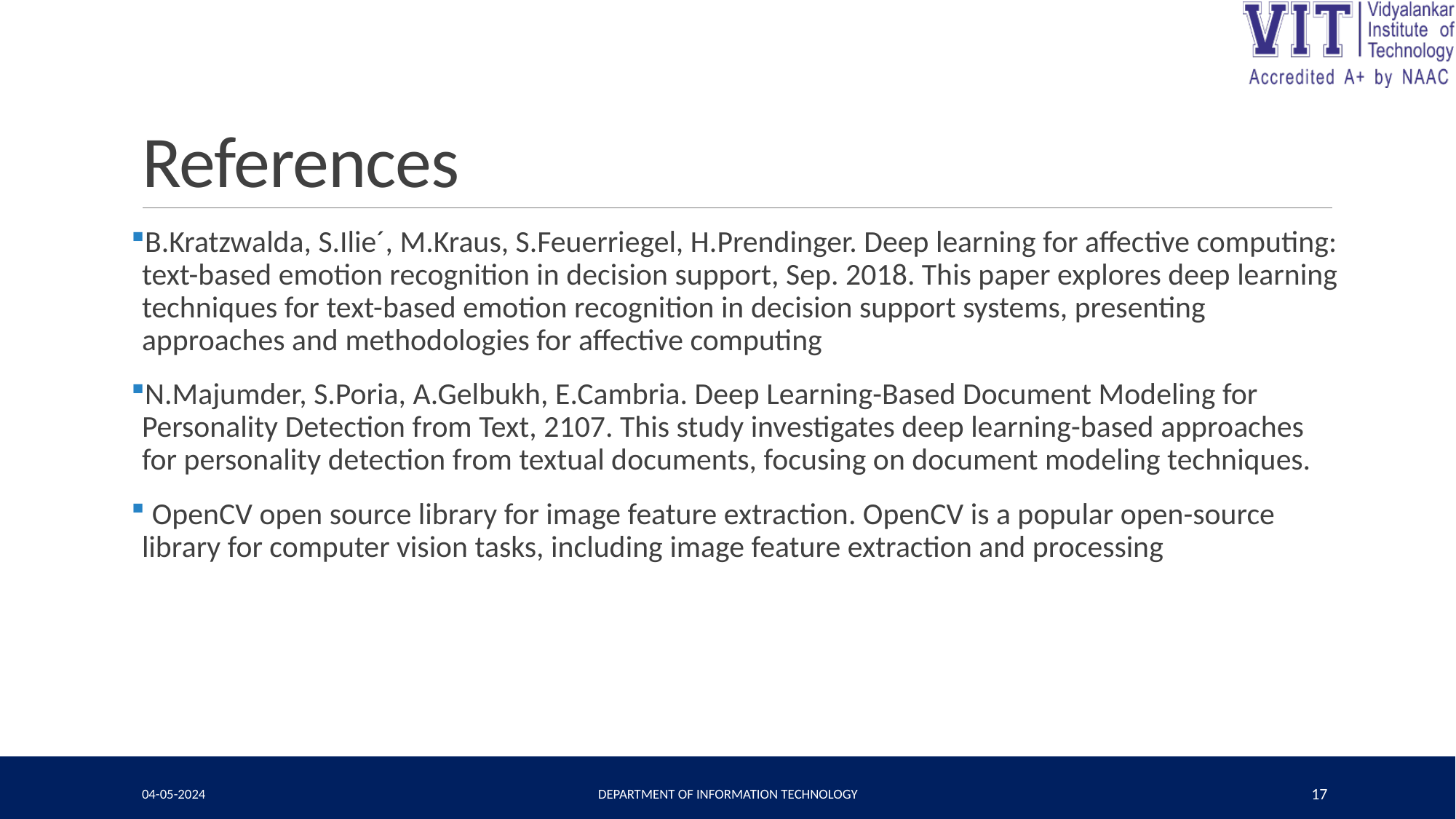

# References
B.Kratzwalda, S.Ilie´, M.Kraus, S.Feuerriegel, H.Prendinger. Deep learning for affective computing: text-based emotion recognition in decision support, Sep. 2018. This paper explores deep learning techniques for text-based emotion recognition in decision support systems, presenting approaches and methodologies for affective computing
N.Majumder, S.Poria, A.Gelbukh, E.Cambria. Deep Learning-Based Document Modeling for Personality Detection from Text, 2107. This study investigates deep learning-based approaches for personality detection from textual documents, focusing on document modeling techniques.
 OpenCV open source library for image feature extraction. OpenCV is a popular open-source library for computer vision tasks, including image feature extraction and processing
04-05-2024
Department of Information Technology
17